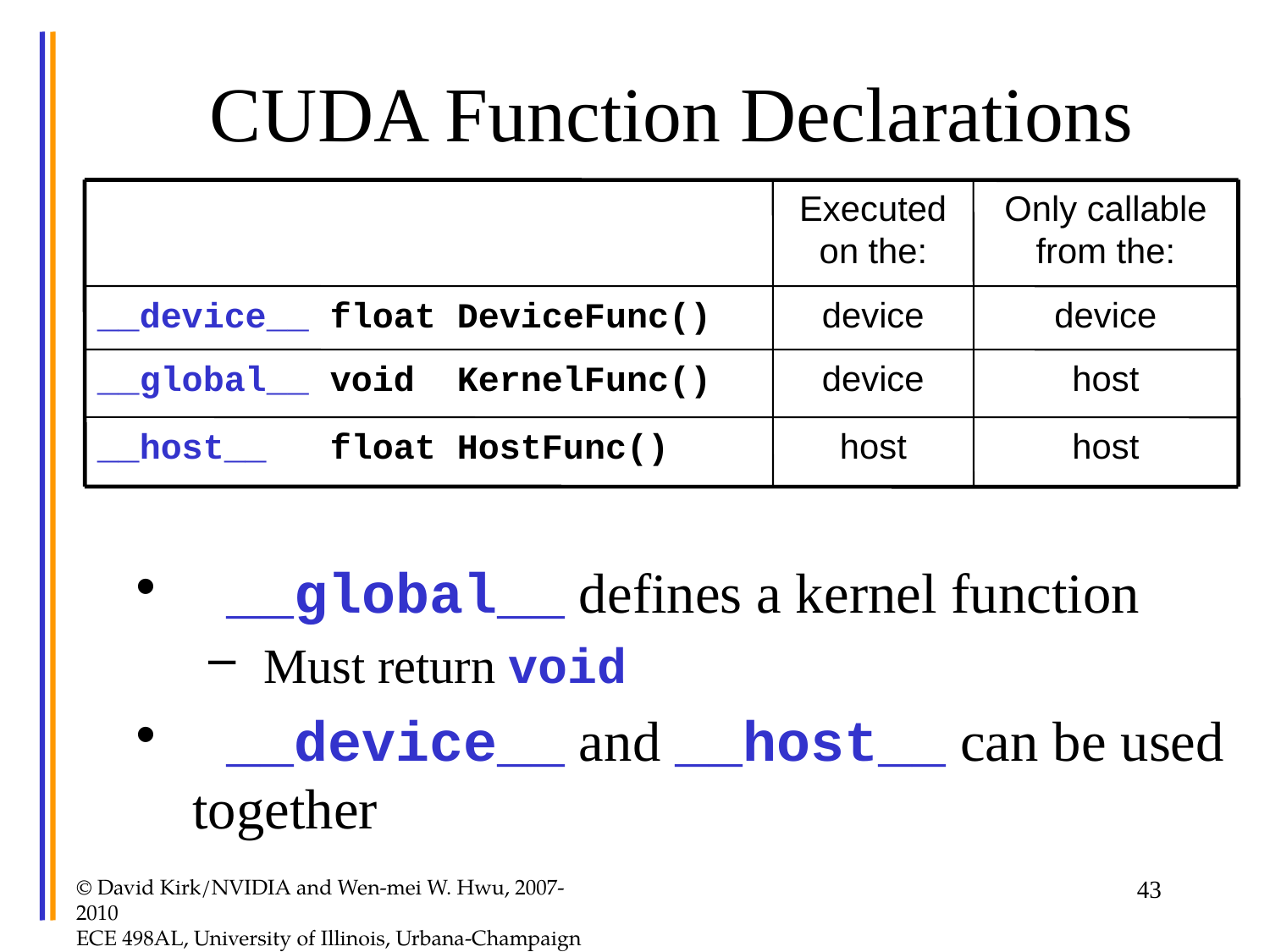

# CUDA Function Declarations

Executed on the:

Only callable from the:

__device__ float DeviceFunc()

device
device
__global__ void  KernelFunc()

device
host
__host__   float HostFunc()

host
host

 __global__ defines a kernel function
Must return void
 __device__ and __host__ can be used together
© David Kirk/NVIDIA and Wen-mei W. Hwu, 2007-2010
ECE 498AL, University of Illinois, Urbana-Champaign
43